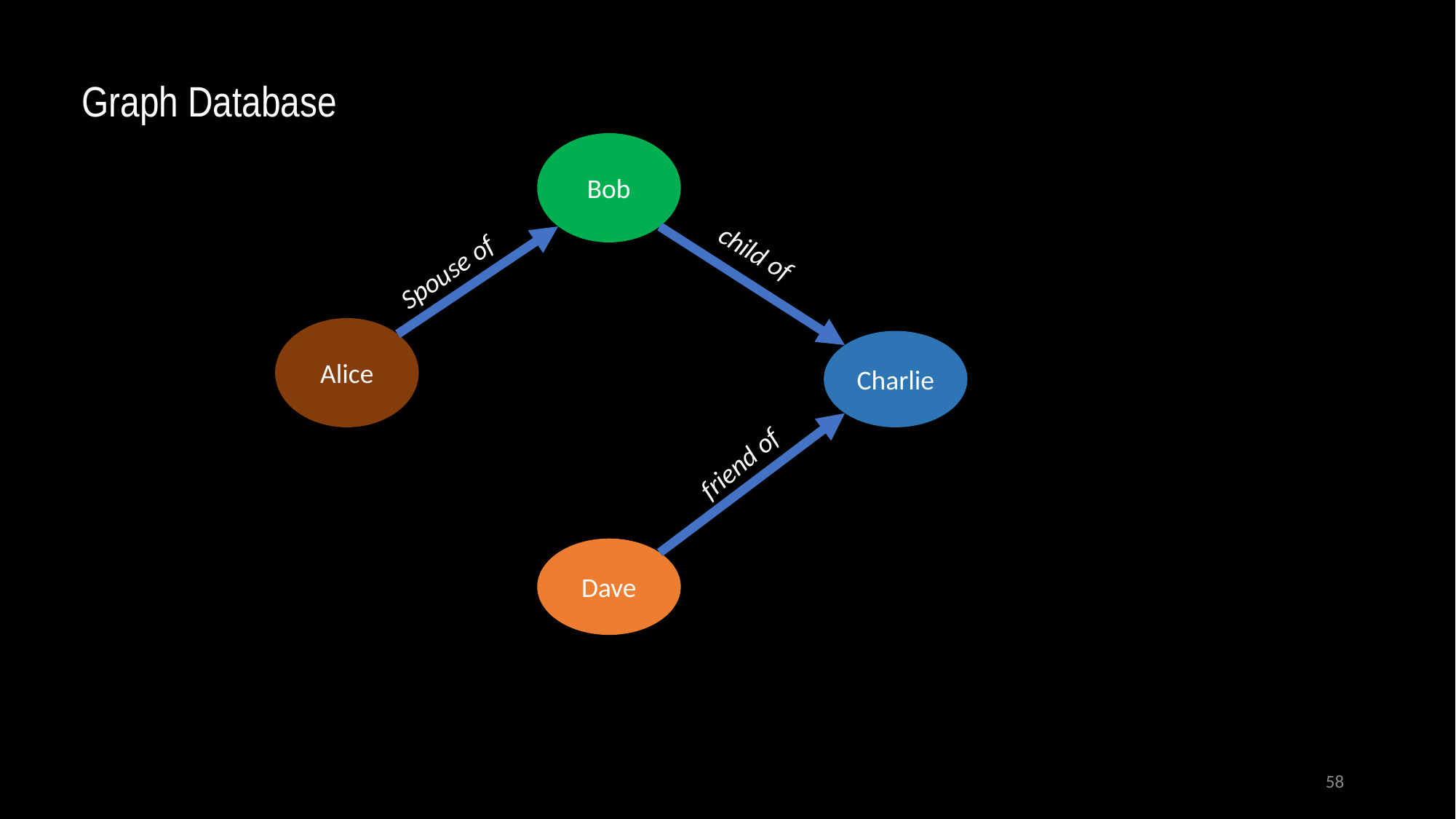

Graph Database
Bob
child of
Spouse of
Alice
Charlie
friend of
Dave
58